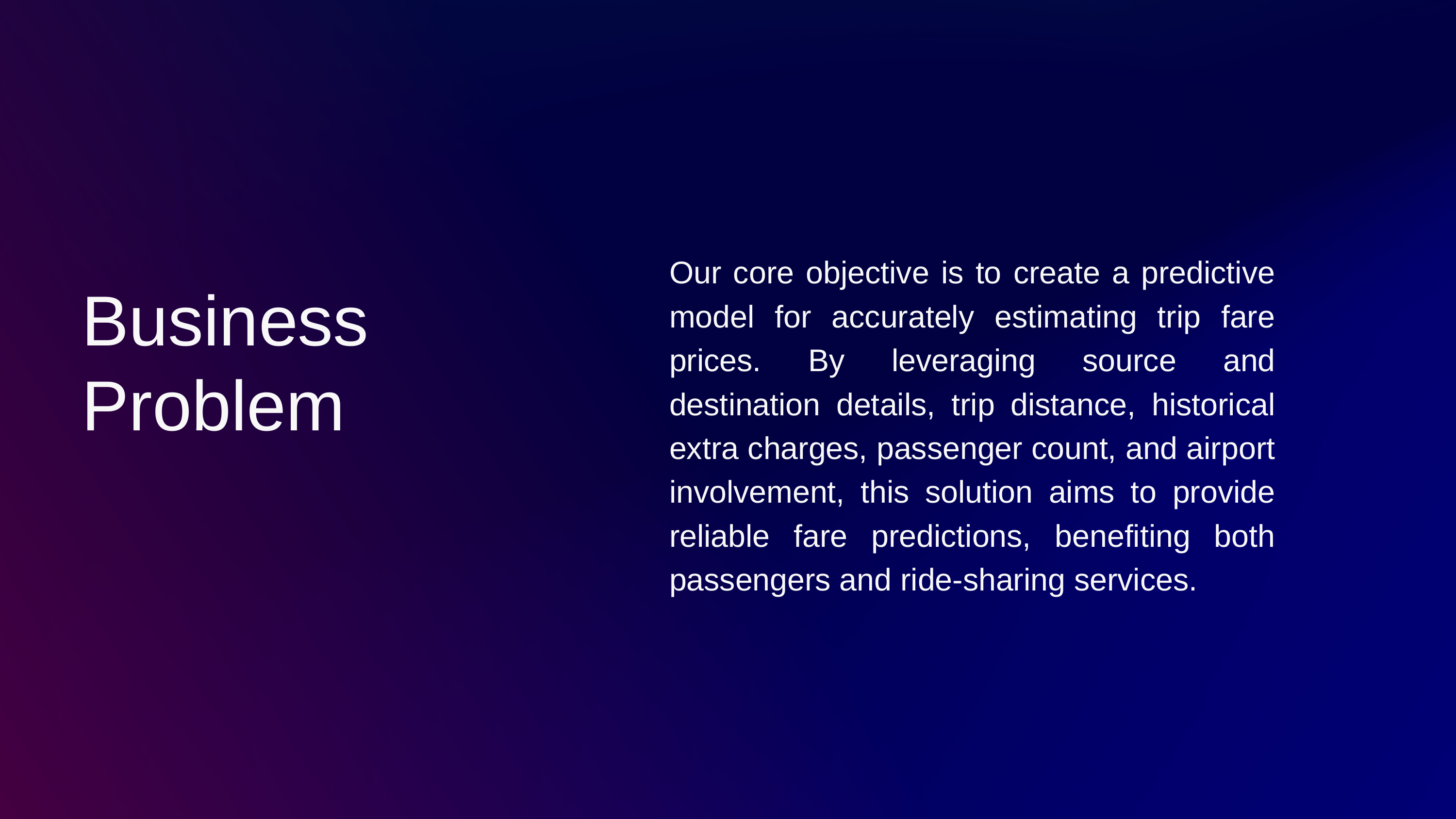

Our core objective is to create a predictive model for accurately estimating trip fare prices. By leveraging source and destination details, trip distance, historical extra charges, passenger count, and airport involvement, this solution aims to provide reliable fare predictions, benefiting both passengers and ride-sharing services.
Business Problem